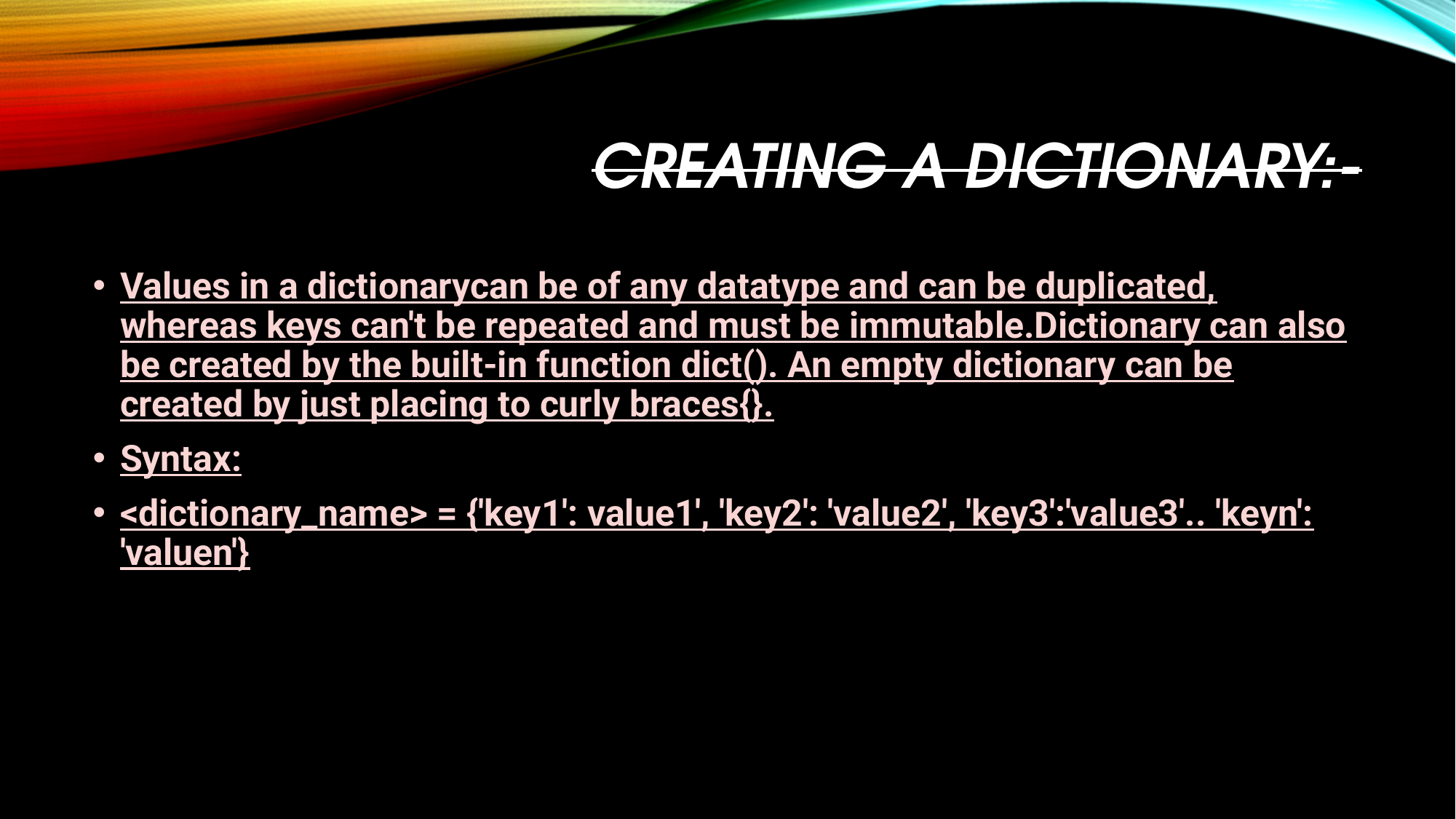

# CREATING A DICTIONARY:-
Values in a dictionarycan be of any datatype and can be duplicated, whereas keys can't be repeated and must be immutable.Dictionary can also be created by the built-in function dict(). An empty dictionary can be created by just placing to curly braces{}.
Syntax:
<dictionary_name> = {'key1': value1', 'key2': 'value2', 'key3':'value3'.. 'keyn': 'valuen'}